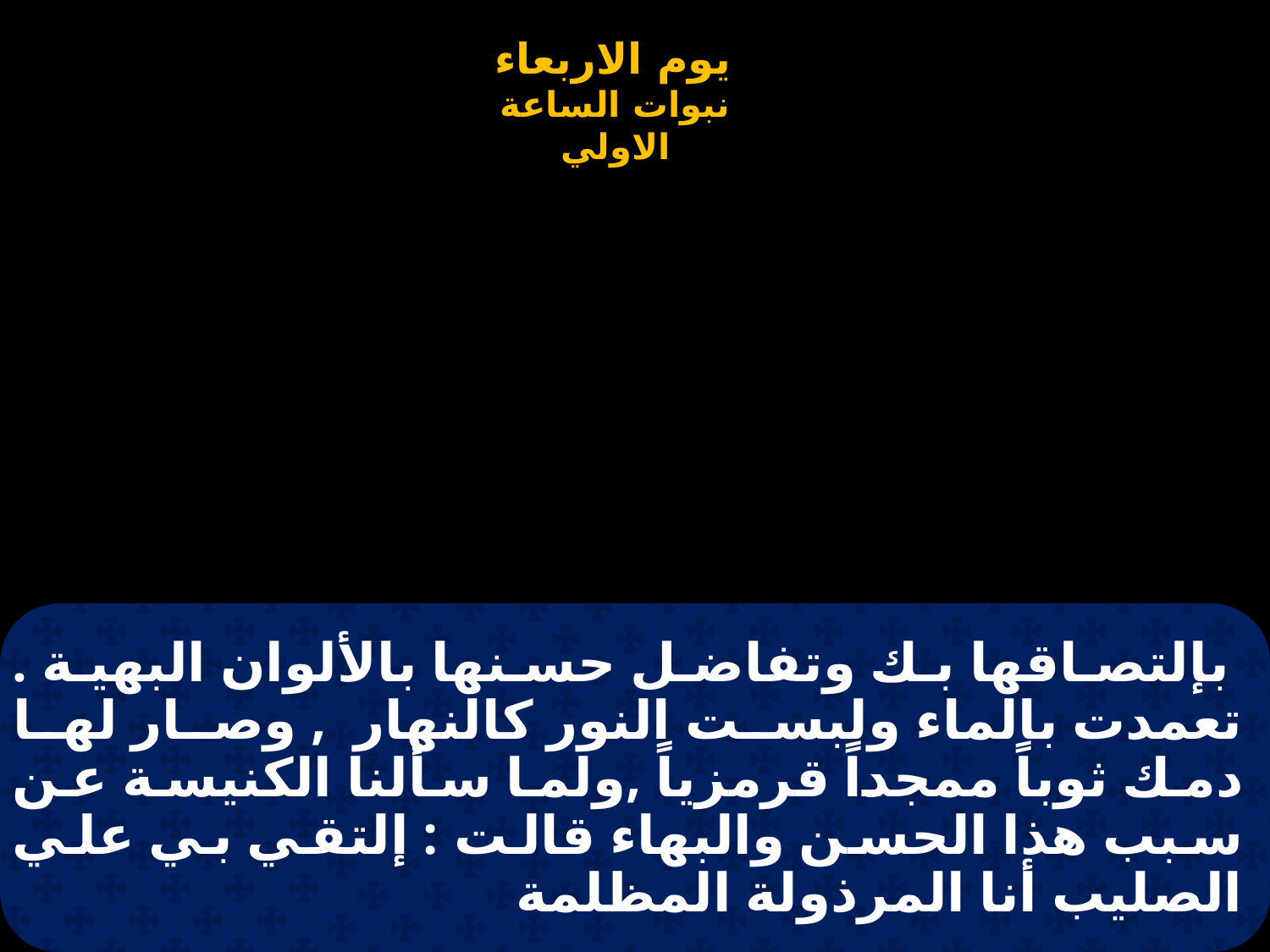

# بإلتصاقها بك وتفاضل حسنها بالألوان البهية . تعمدت بالماء ولبست النور كالنهار  , وصار لها دمك ثوباً ممجداً قرمزياً ,ولما سألنا الكنيسة عن سبب هذا الحسن والبهاء قالت : إلتقي بي علي الصليب أنا المرذولة المظلمة